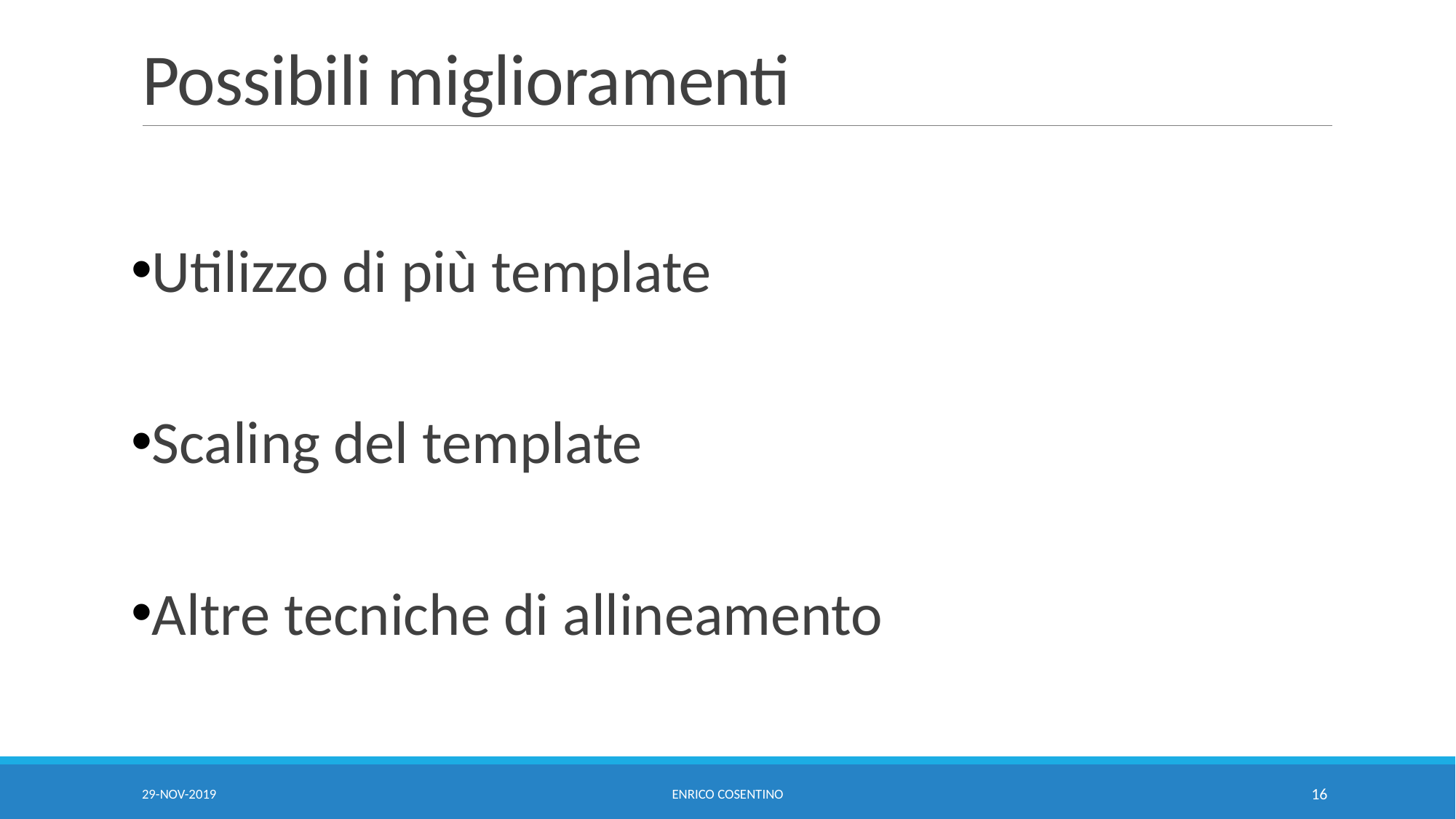

# Possibili miglioramenti
Utilizzo di più template

Scaling del template

Altre tecniche di allineamento
29-NOV-2019
ENRICO COSENTINO
16